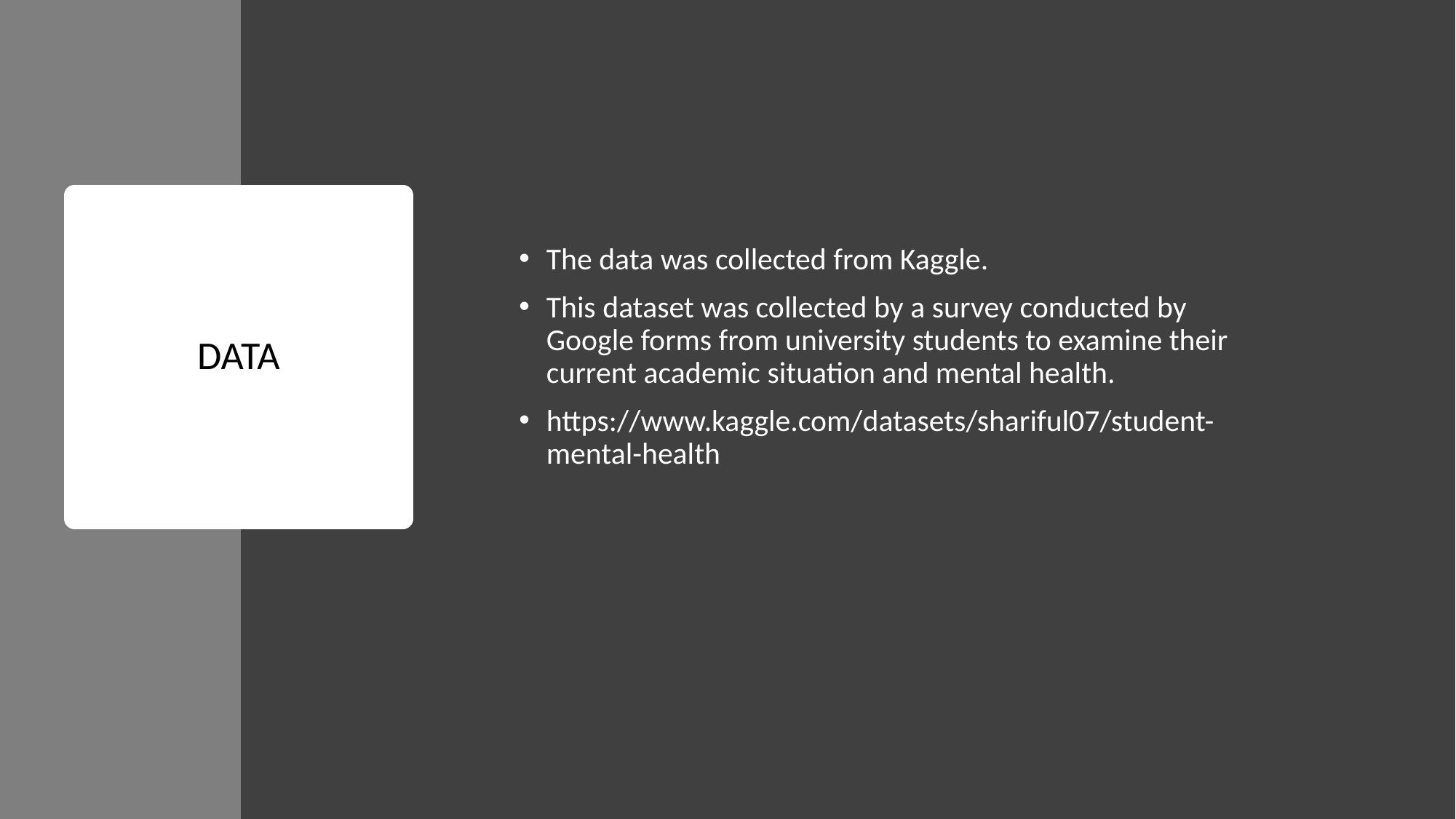

The data was collected from Kaggle.
This dataset was collected by a survey conducted by Google forms from university students to examine their current academic situation and mental health.
https://www.kaggle.com/datasets/shariful07/student-mental-health
# DATA